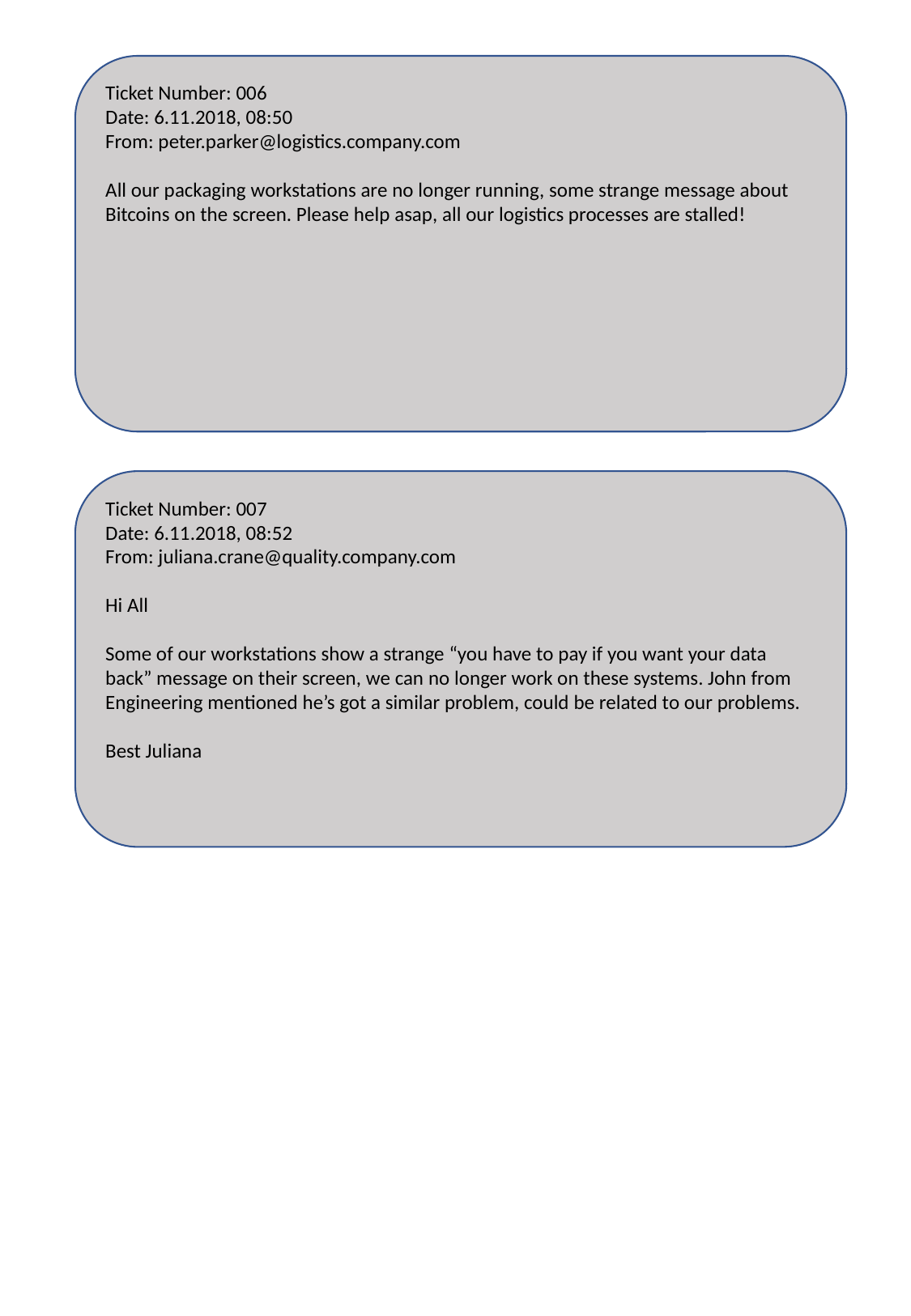

Ticket Number: 006
Date: 6.11.2018, 08:50
From: peter.parker@logistics.company.com

All our packaging workstations are no longer running, some strange message about Bitcoins on the screen. Please help asap, all our logistics processes are stalled!
Ticket Number: 007
Date: 6.11.2018, 08:52
From: juliana.crane@quality.company.com

Hi All

Some of our workstations show a strange “you have to pay if you want your data back” message on their screen, we can no longer work on these systems. John from Engineering mentioned he’s got a similar problem, could be related to our problems.

Best Juliana